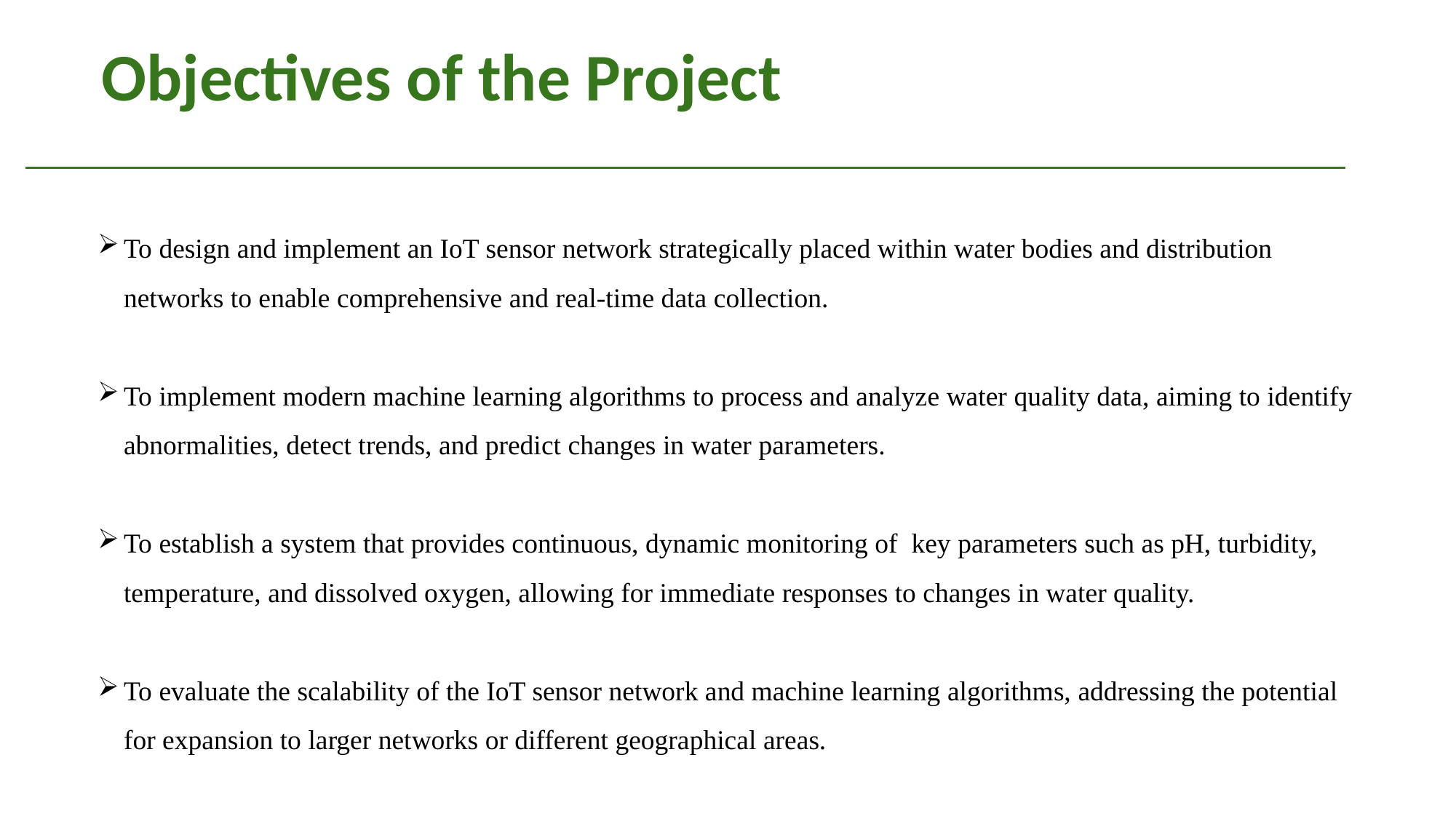

# Objectives of the Project
To design and implement an IoT sensor network strategically placed within water bodies and distribution networks to enable comprehensive and real-time data collection.

To implement modern machine learning algorithms to process and analyze water quality data, aiming to identify abnormalities, detect trends, and predict changes in water parameters.

To establish a system that provides continuous, dynamic monitoring of  key parameters such as pH, turbidity, temperature, and dissolved oxygen, allowing for immediate responses to changes in water quality.

To evaluate the scalability of the IoT sensor network and machine learning algorithms, addressing the potential for expansion to larger networks or different geographical areas.